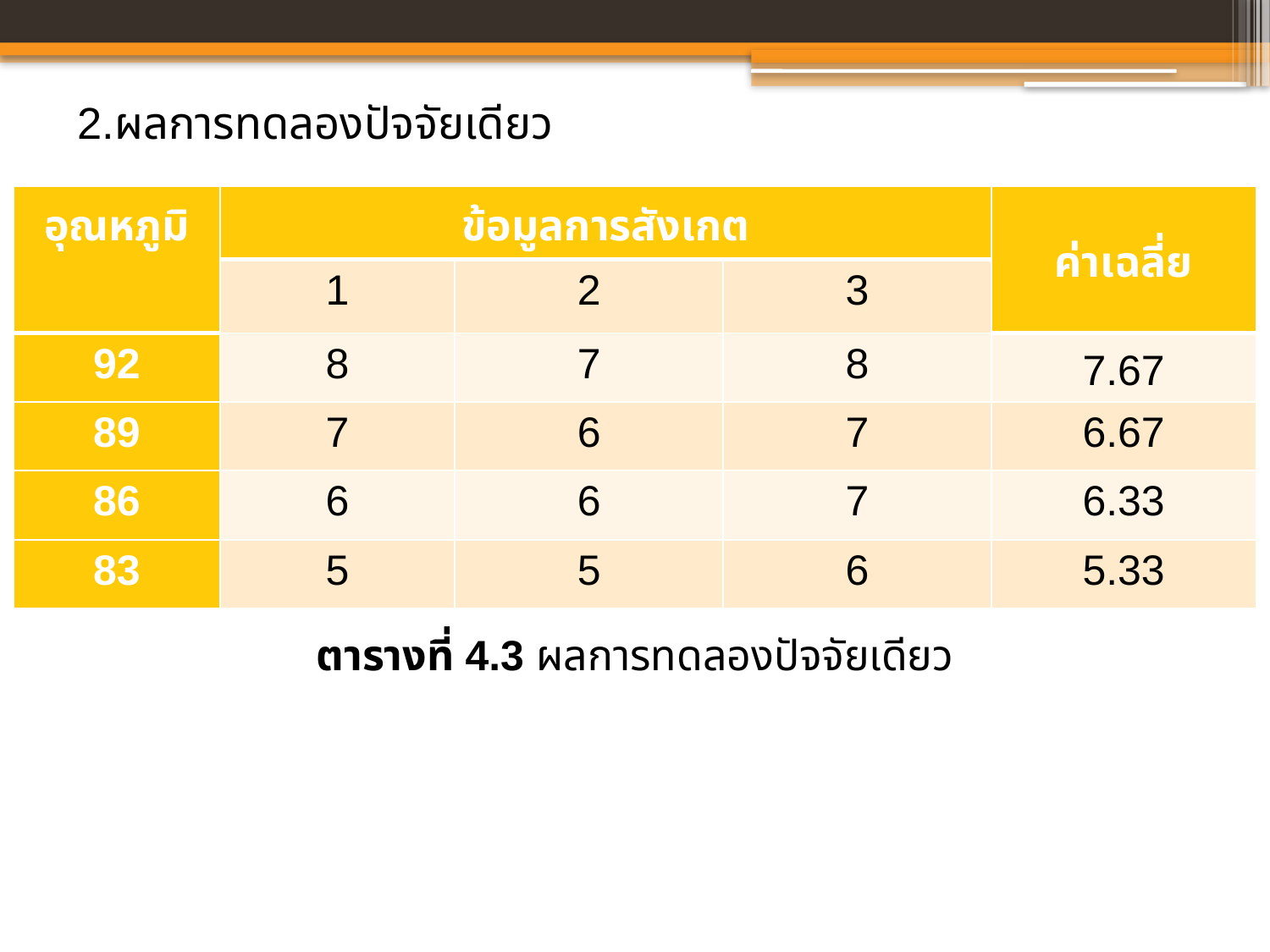

# 2.ผลการทดลองปัจจัยเดียว
| อุณหภูมิ | ข้อมูลการสังเกต |  |  | ค่าเฉลี่ย |
| --- | --- | --- | --- | --- |
|  | 1 | 2 | 3 |  |
| 92 | 8 | 7 | 8 | 7.67 |
| 89 | 7 | 6 | 7 | 6.67 |
| 86 | 6 | 6 | 7 | 6.33 |
| 83 | 5 | 5 | 6 | 5.33 |
ตารางที่ 4.3 ผลการทดลองปัจจัยเดียว